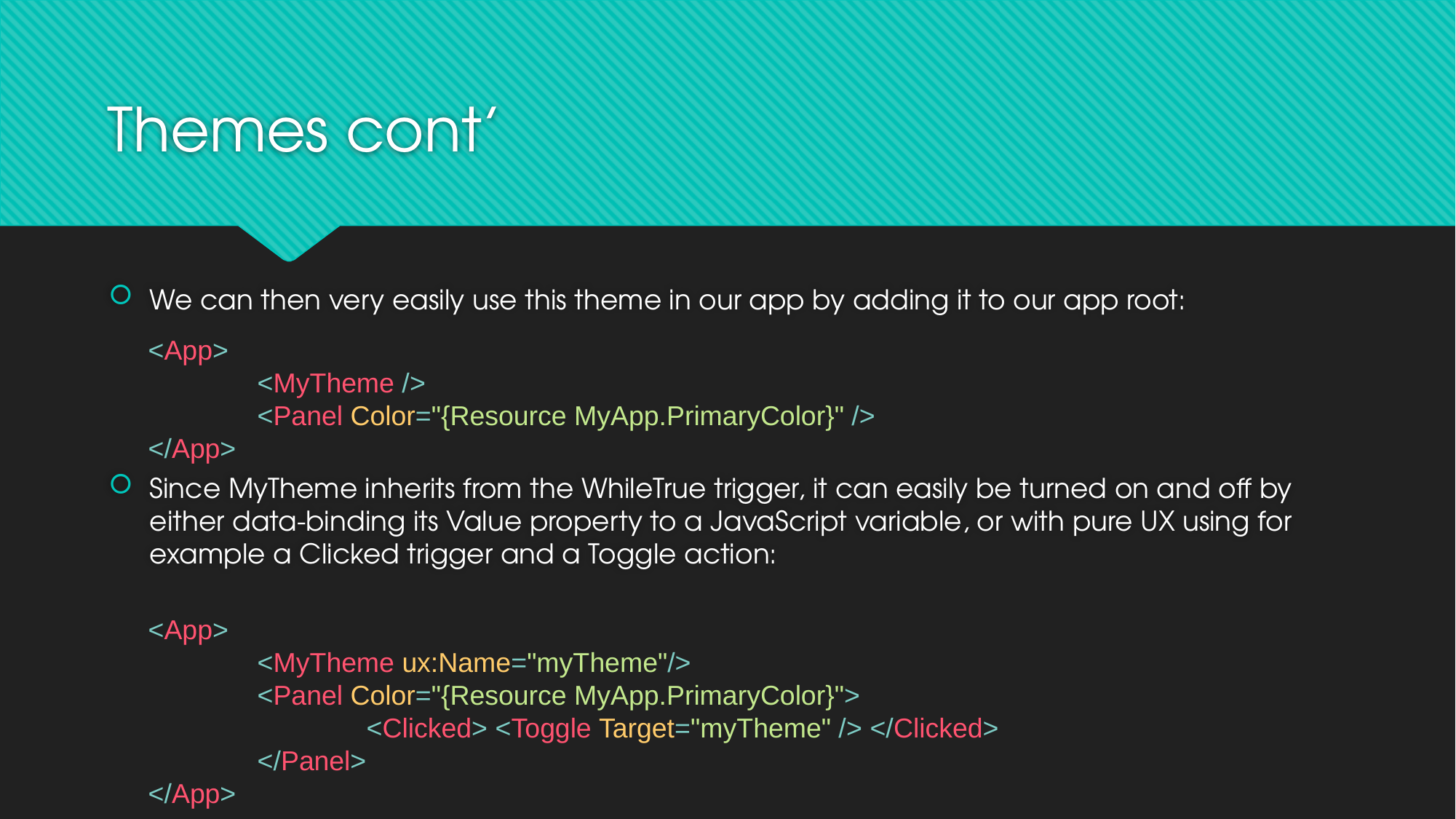

# Themes cont’
We can then very easily use this theme in our app by adding it to our app root:

Since MyTheme inherits from the WhileTrue trigger, it can easily be turned on and off by either data-binding its Value property to a JavaScript variable, or with pure UX using for example a Clicked trigger and a Toggle action:

<App>
	<MyTheme />
	<Panel Color="{Resource MyApp.PrimaryColor}" />
</App>
<App>
	<MyTheme ux:Name="myTheme"/>
	<Panel Color="{Resource MyApp.PrimaryColor}">
		<Clicked> <Toggle Target="myTheme" /> </Clicked>
	</Panel>
</App>